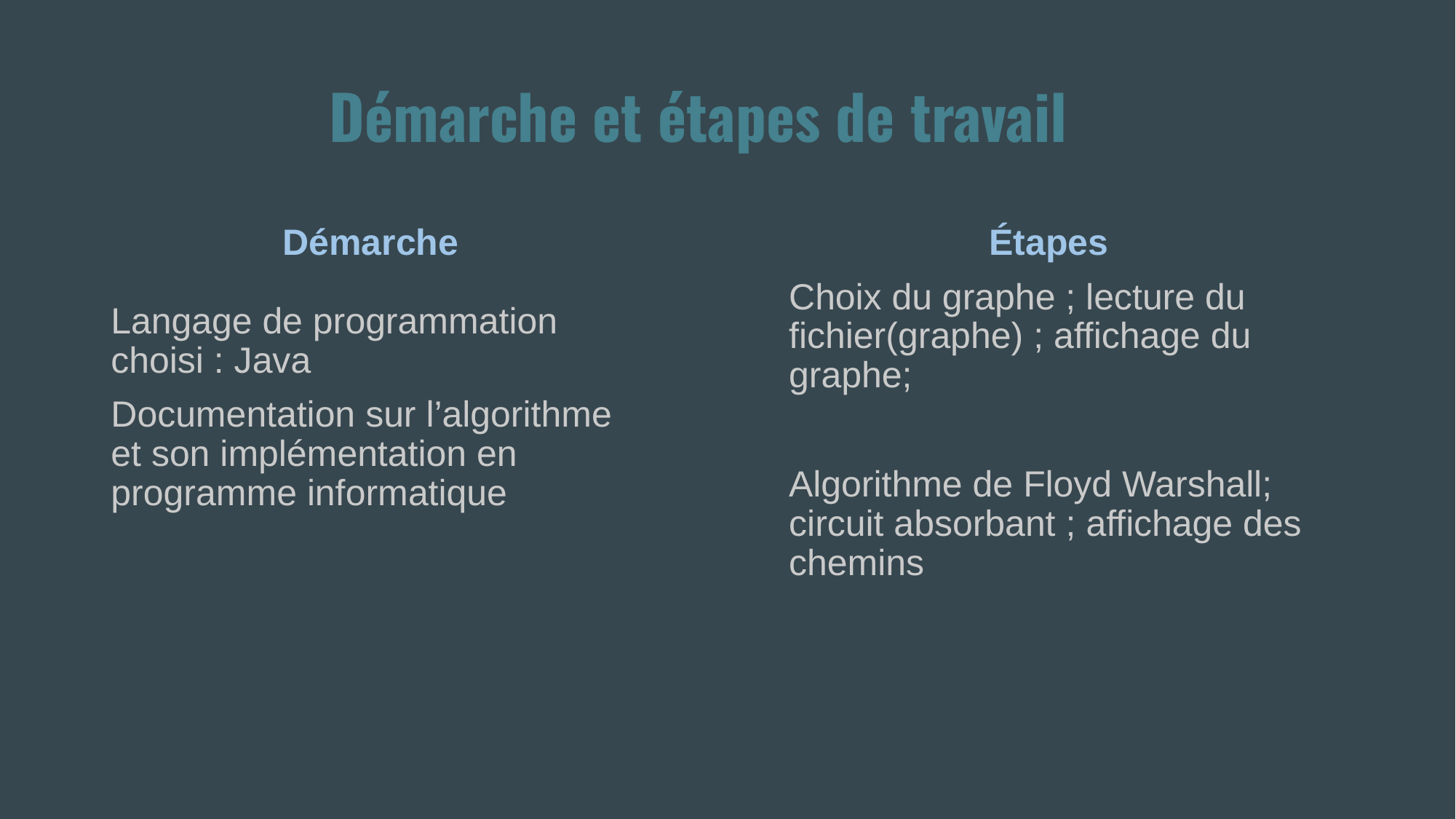

# Démarche et étapes de travail
Démarche

Langage de programmation choisi : Java
Documentation sur l’algorithme et son implémentation en programme informatique
Étapes
Choix du graphe ; lecture du fichier(graphe) ; affichage du graphe;

Algorithme de Floyd Warshall; circuit absorbant ; affichage des chemins